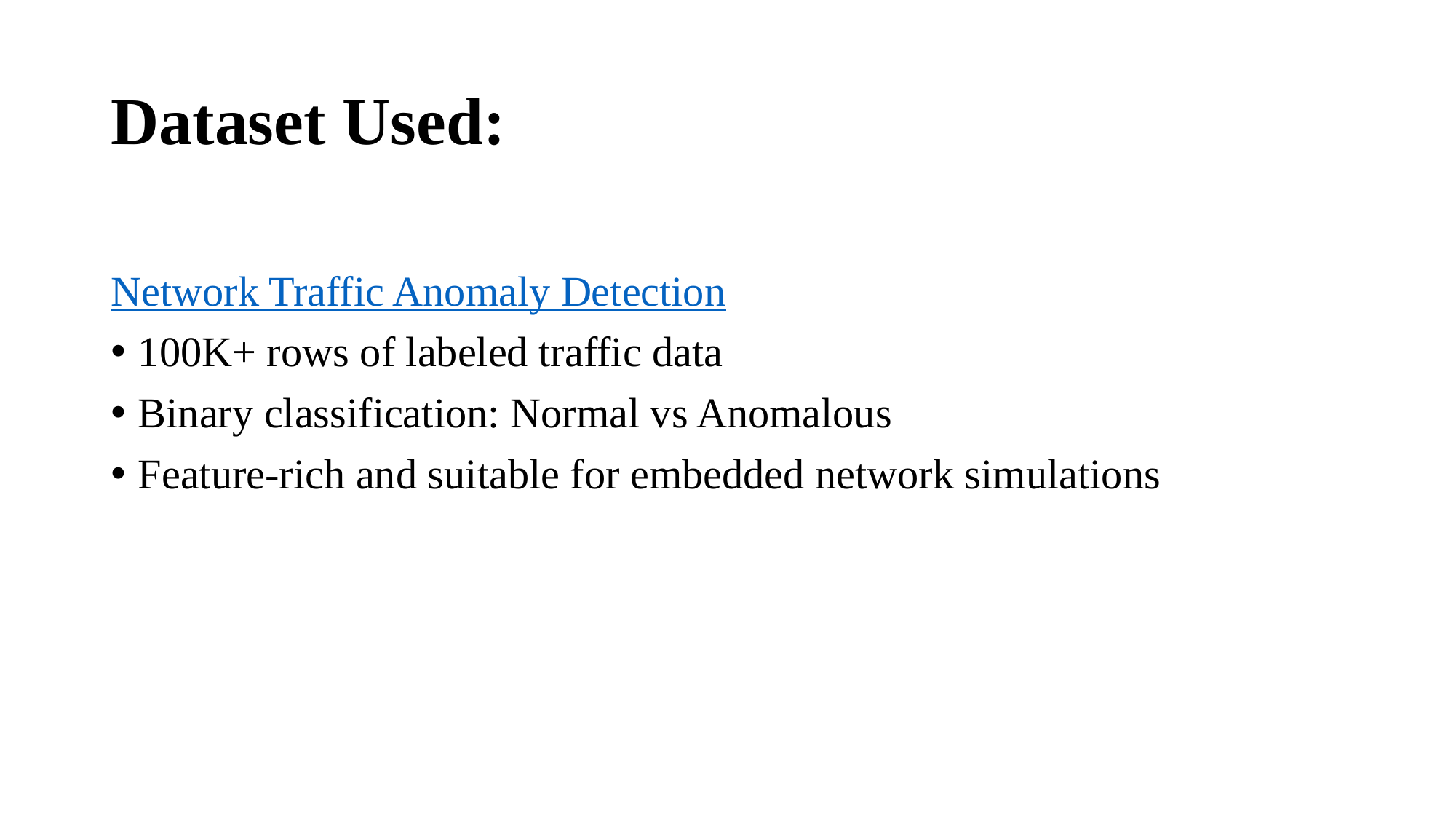

# Dataset Used:
Network Traffic Anomaly Detection
100K+ rows of labeled traffic data
Binary classification: Normal vs Anomalous
Feature-rich and suitable for embedded network simulations